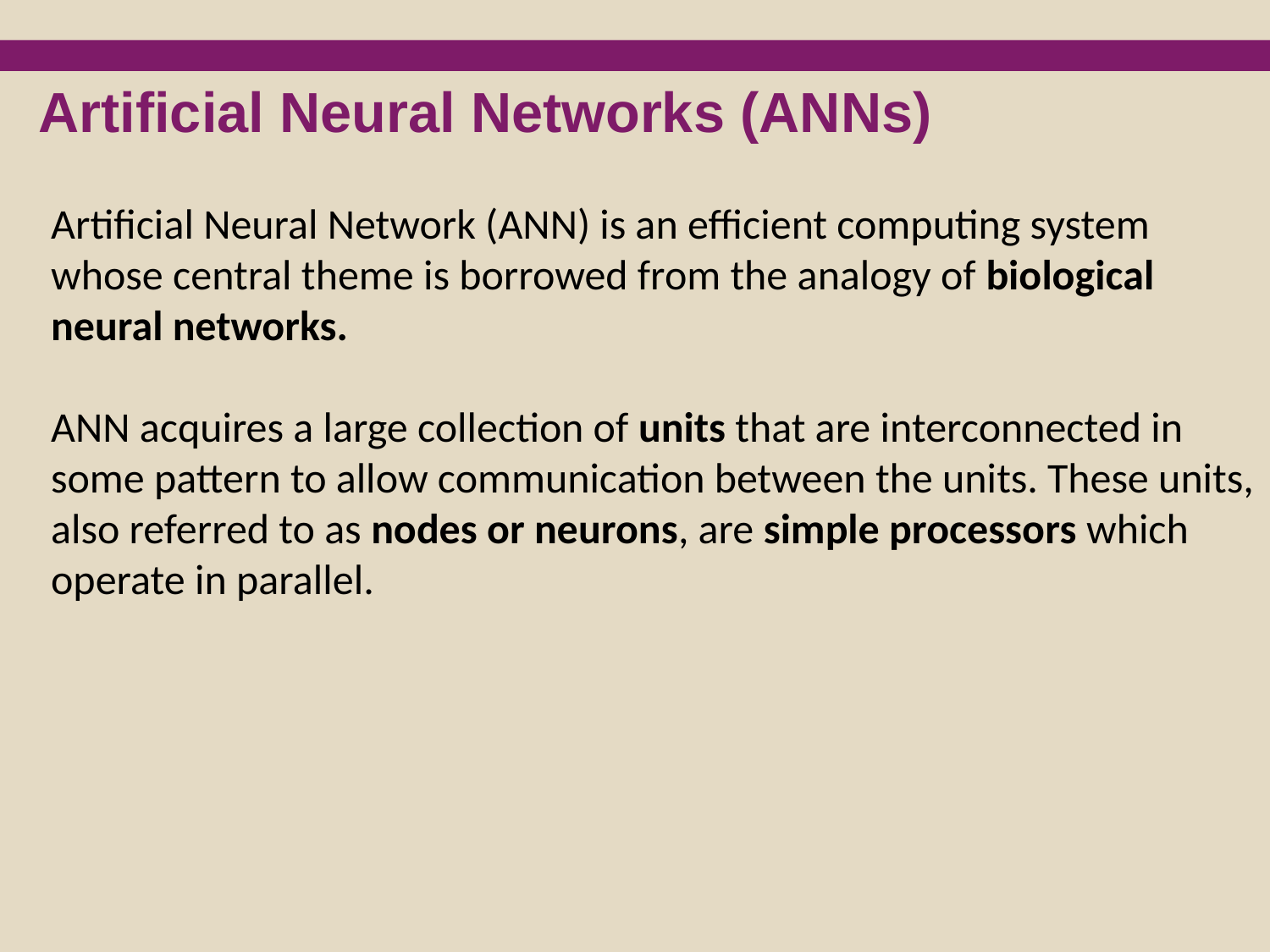

Artificial Neural Networks (ANNs)

Artificial Neural Network (ANN) is an efficient computing system whose central theme is borrowed from the analogy of biological neural networks.

ANN acquires a large collection of units that are interconnected in some pattern to allow communication between the units. These units, also referred to as nodes or neurons, are simple processors which operate in parallel.